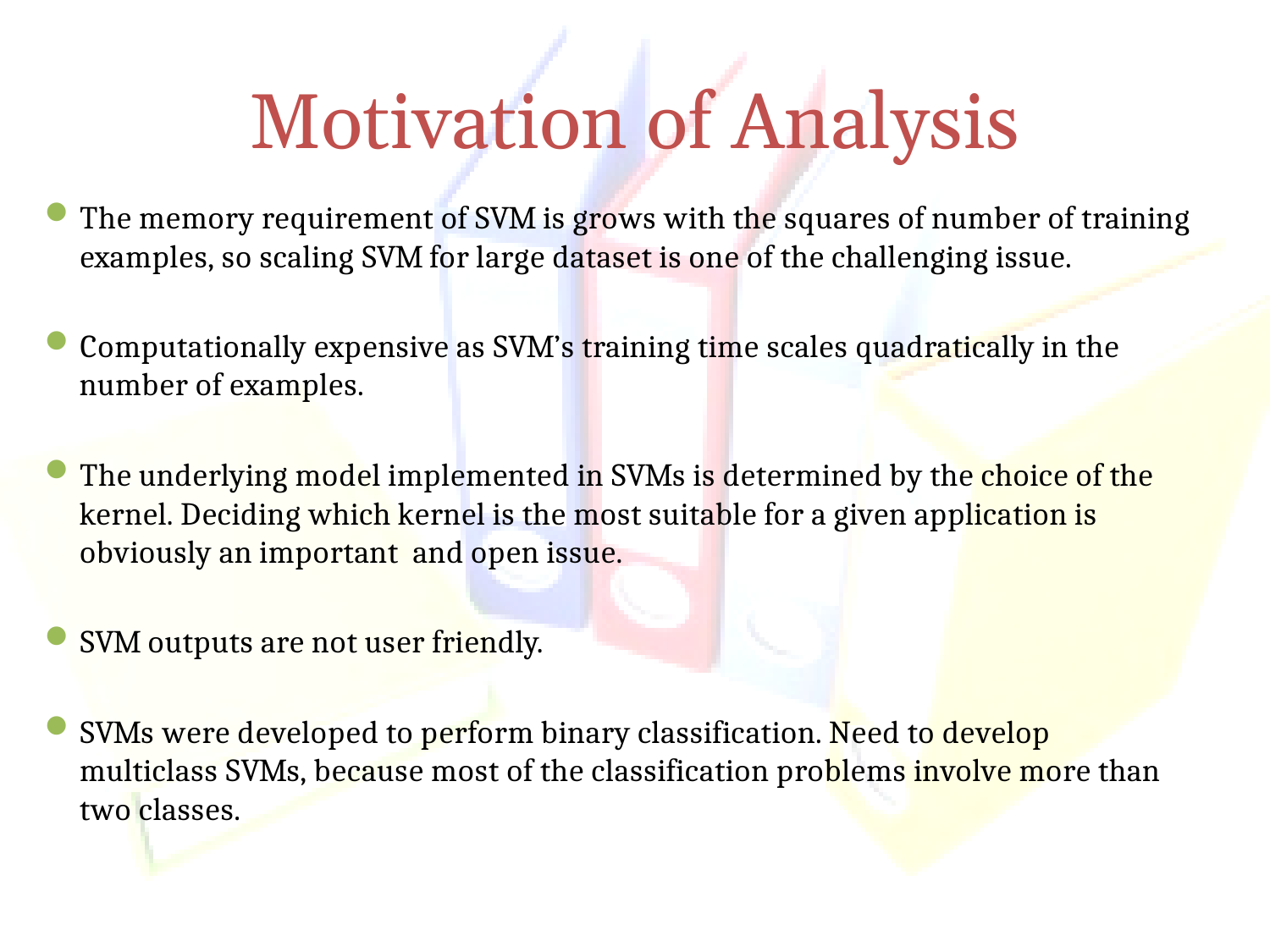

# Motivation of Analysis
The memory requirement of SVM is grows with the squares of number of training examples, so scaling SVM for large dataset is one of the challenging issue.

Computationally expensive as SVM’s training time scales quadratically in the number of examples.

The underlying model implemented in SVMs is determined by the choice of the kernel. Deciding which kernel is the most suitable for a given application is obviously an important  and open issue.

SVM outputs are not user friendly.

SVMs were developed to perform binary classification. Need to develop multiclass SVMs, because most of the classification problems involve more than two classes.